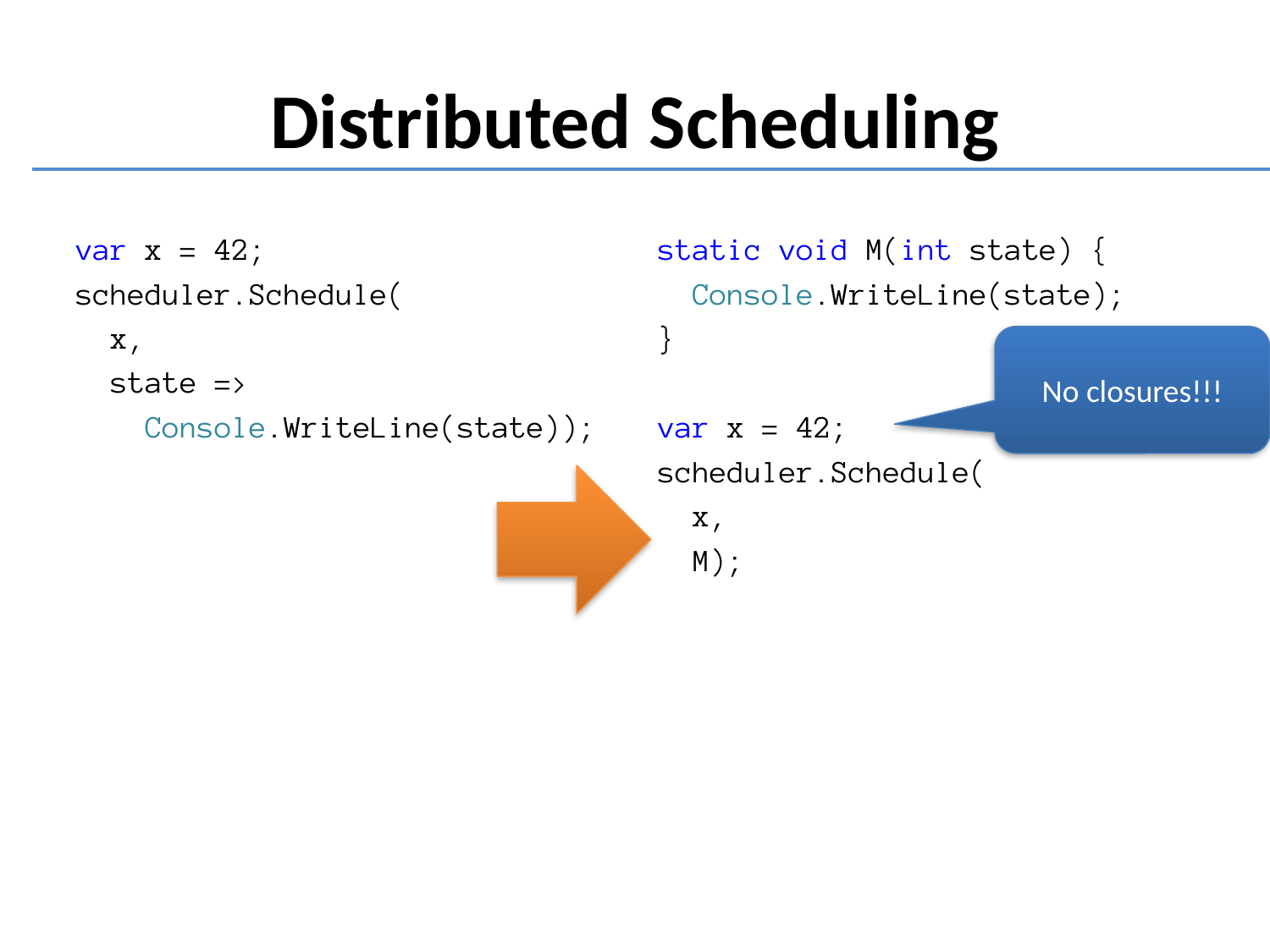

Distributed Scheduling
var x = 42;
scheduler.Schedule(
  x,
  state =>
    Console.WriteLine(state));
static void M(int state) {
  Console.WriteLine(state);
}

var x = 42;
scheduler.Schedule(
  x,
  M);
No closures!!!